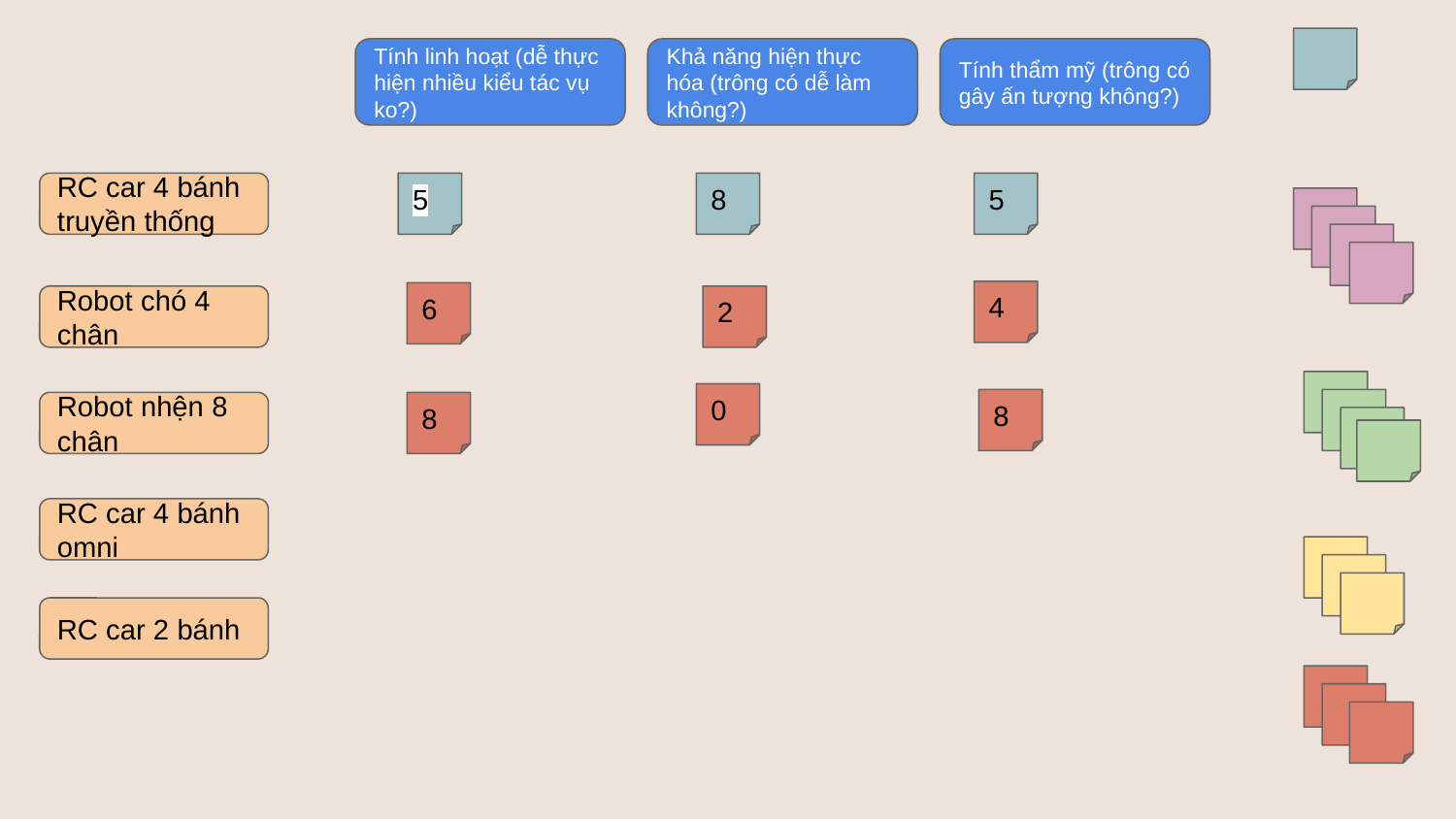

Tính linh hoạt (dễ thực hiện nhiều kiểu tác vụ ko?)
Khả năng hiện thực hóa (trông có dễ làm không?)
Tính thẩm mỹ (trông có gây ấn tượng không?)
5
8
RC car 4 bánh truyền thống
5

4
6
2
Robot chó 4 chân

0
8

8
Robot nhện 8 chân

RC car 4 bánh omni

RC car 2 bánh